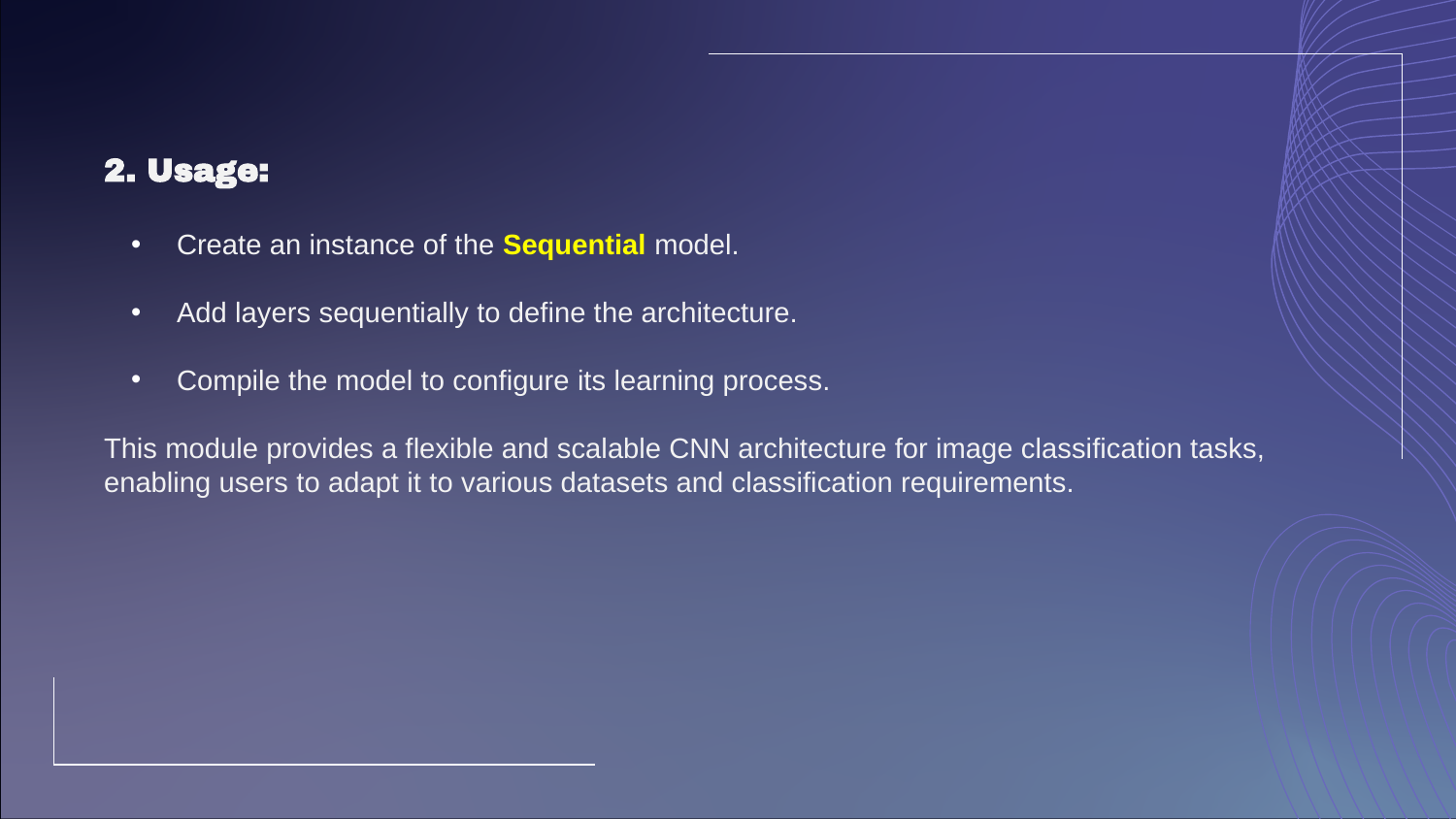

2. Usage:

Create an instance of the Sequential model.

Add layers sequentially to define the architecture.

Compile the model to configure its learning process.

This module provides a flexible and scalable CNN architecture for image classification tasks, enabling users to adapt it to various datasets and classification requirements.